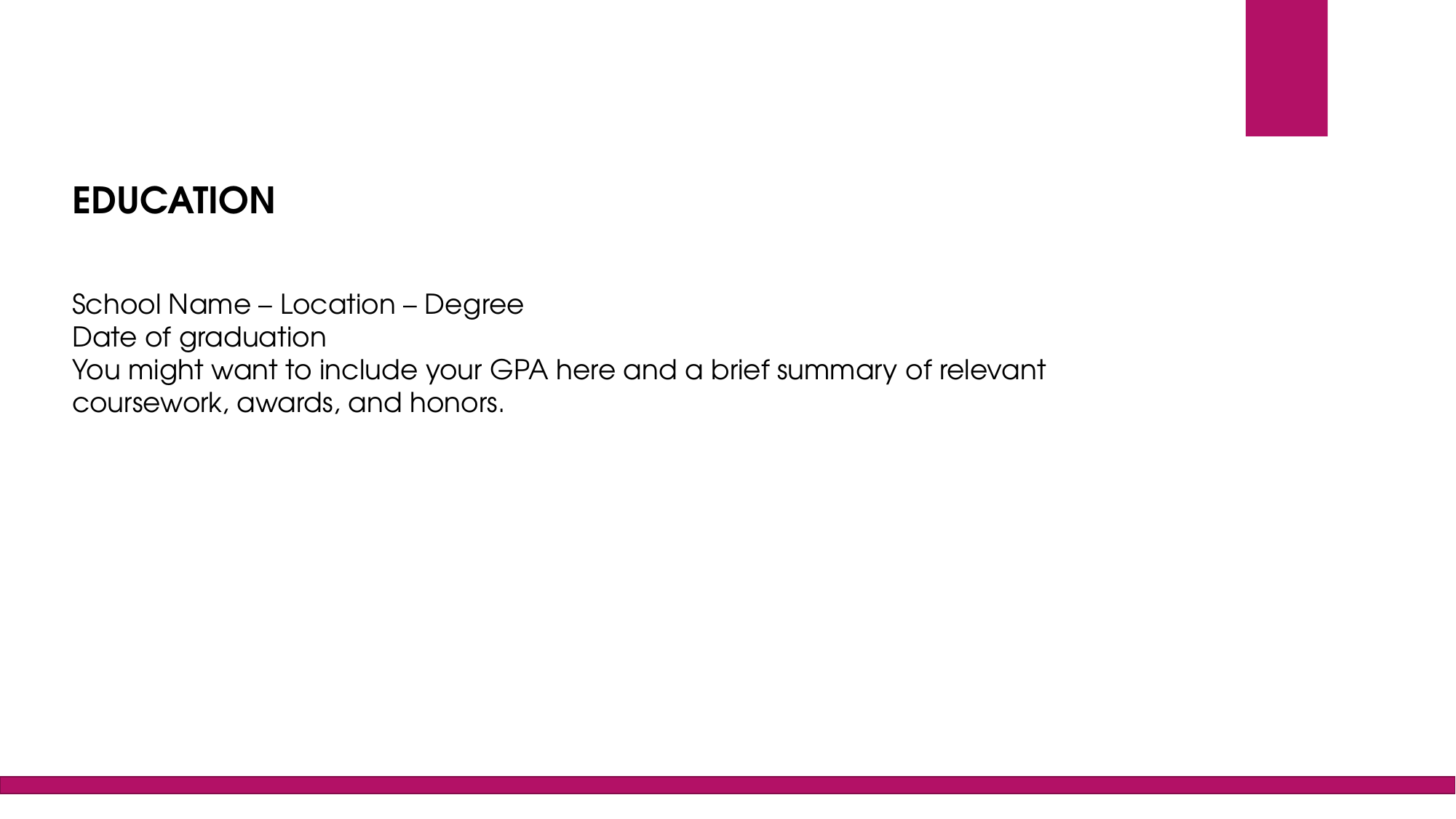

EDUCATION

School Name – Location – Degree
Date of graduation
You might want to include your GPA here and a brief summary of relevant coursework, awards, and honors.